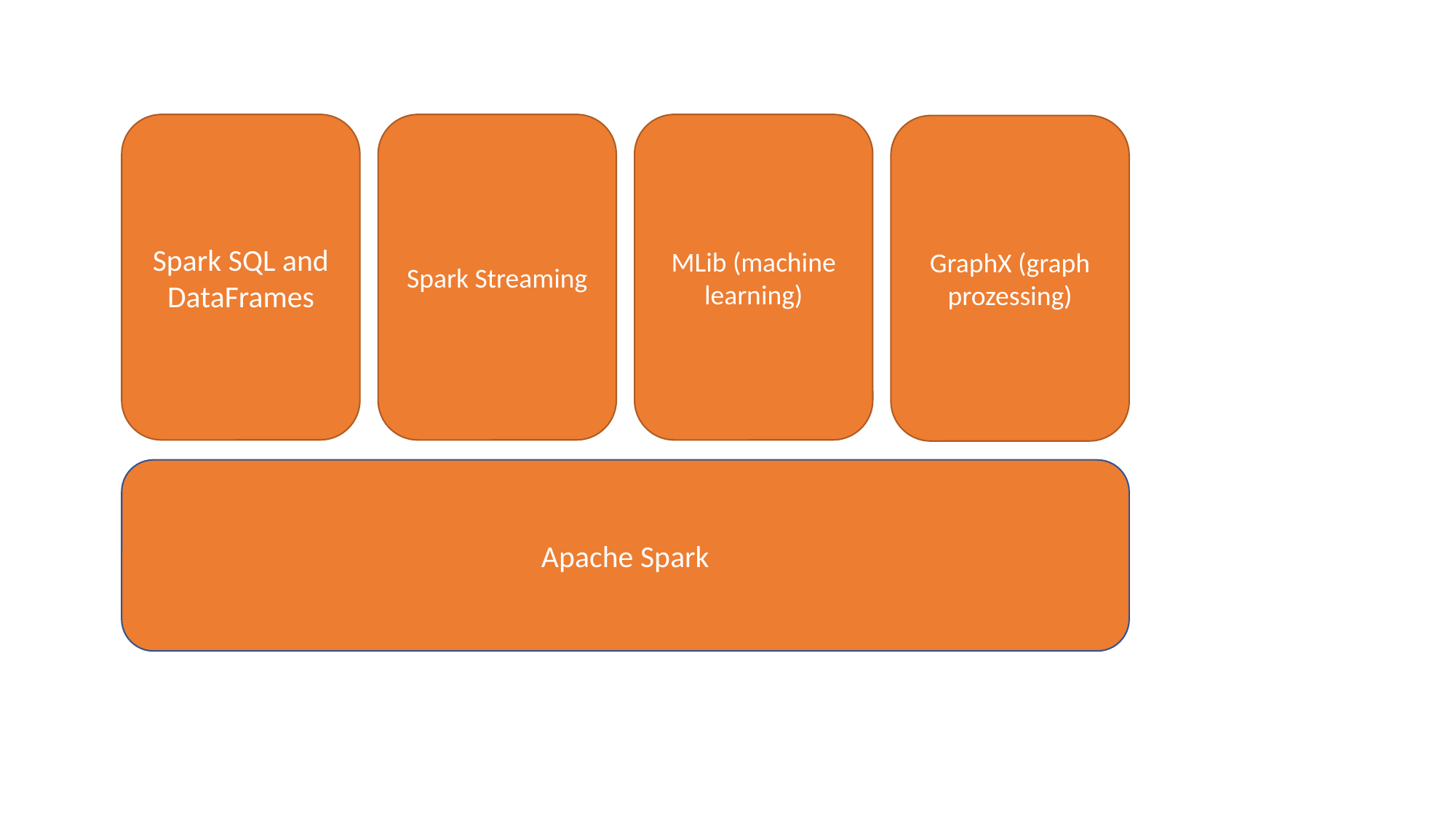

MLib (machine learning)
Spark Streaming
Spark SQL and DataFrames
GraphX (graph prozessing)
Apache Spark